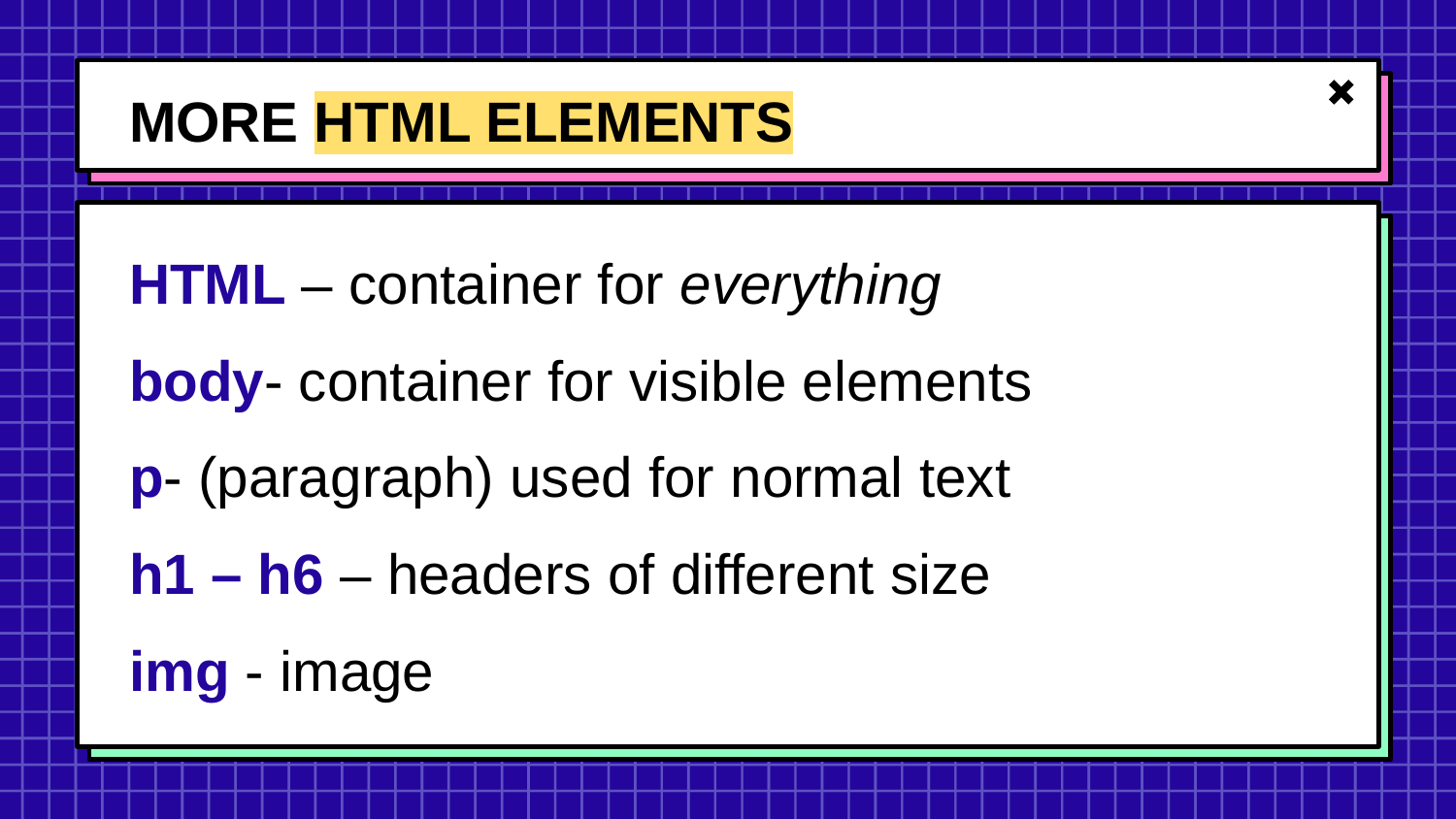

# MORE HTML ELEMENTS
HTML – container for everything

body- container for visible elements

p- (paragraph) used for normal text

h1 – h6 – headers of different size

img - image